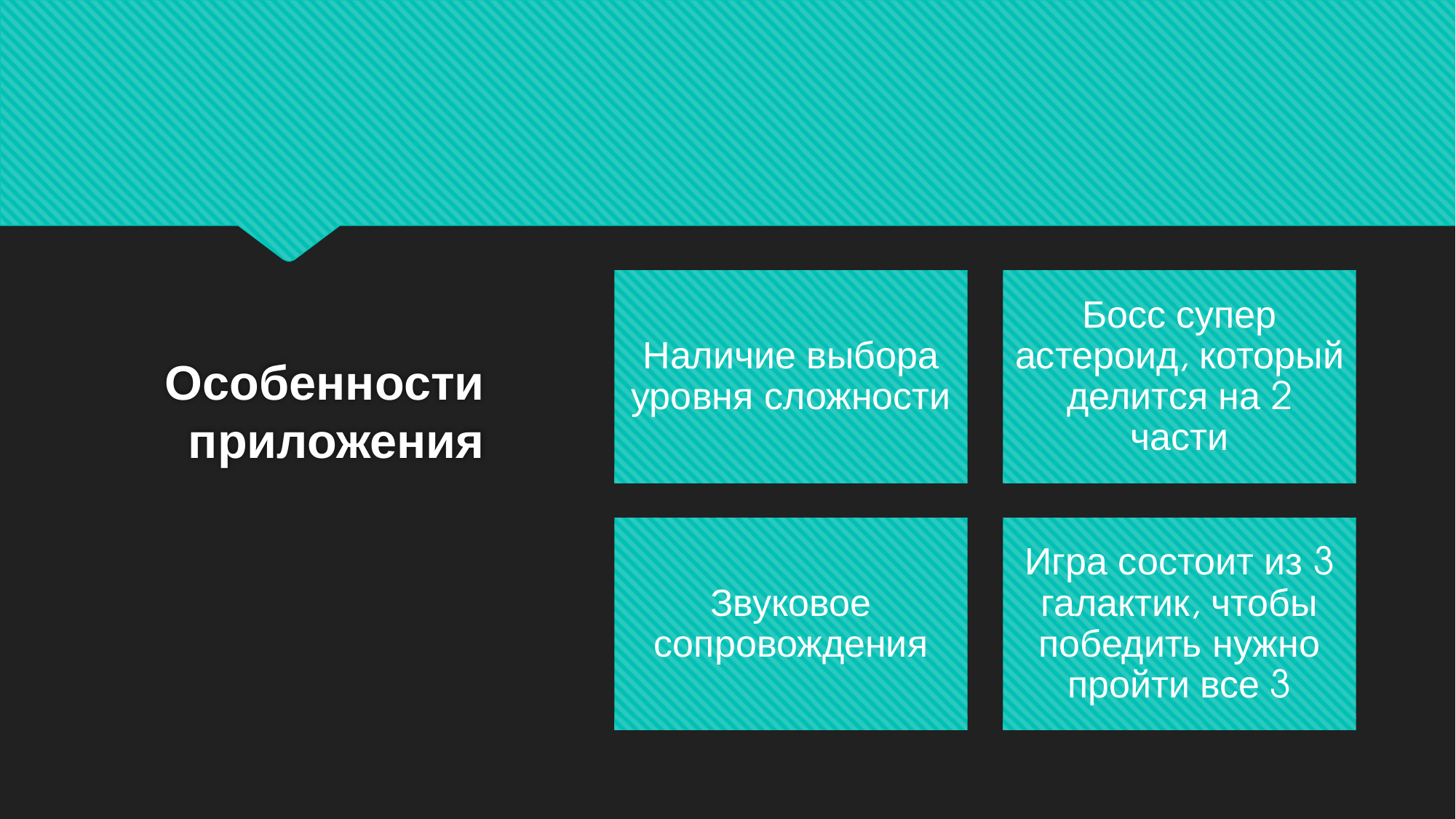

# Особенности приложения
Наличие выбора уровня сложности
Босс супер астероид, который делится на 2 части
Звуковое сопровождения
Игра состоит из 3 галактик, чтобы победить нужно пройти все 3